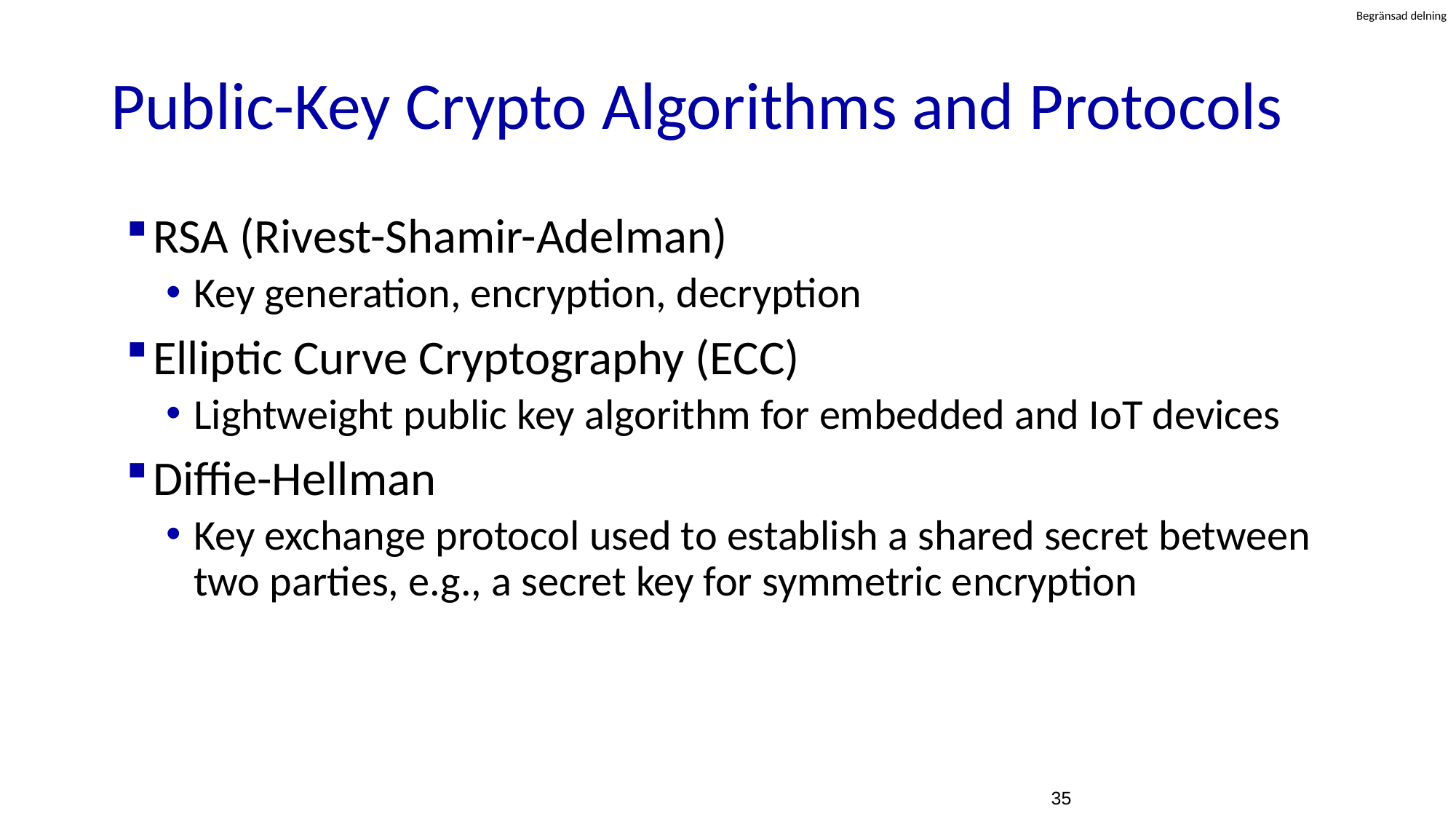

# Public-Key Crypto Algorithms and Protocols
RSA (Rivest-Shamir-Adelman)
Key generation, encryption, decryption
Elliptic Curve Cryptography (ECC)
Lightweight public key algorithm for embedded and IoT devices
Diffie-Hellman
Key exchange protocol used to establish a shared secret between two parties, e.g., a secret key for symmetric encryption
35